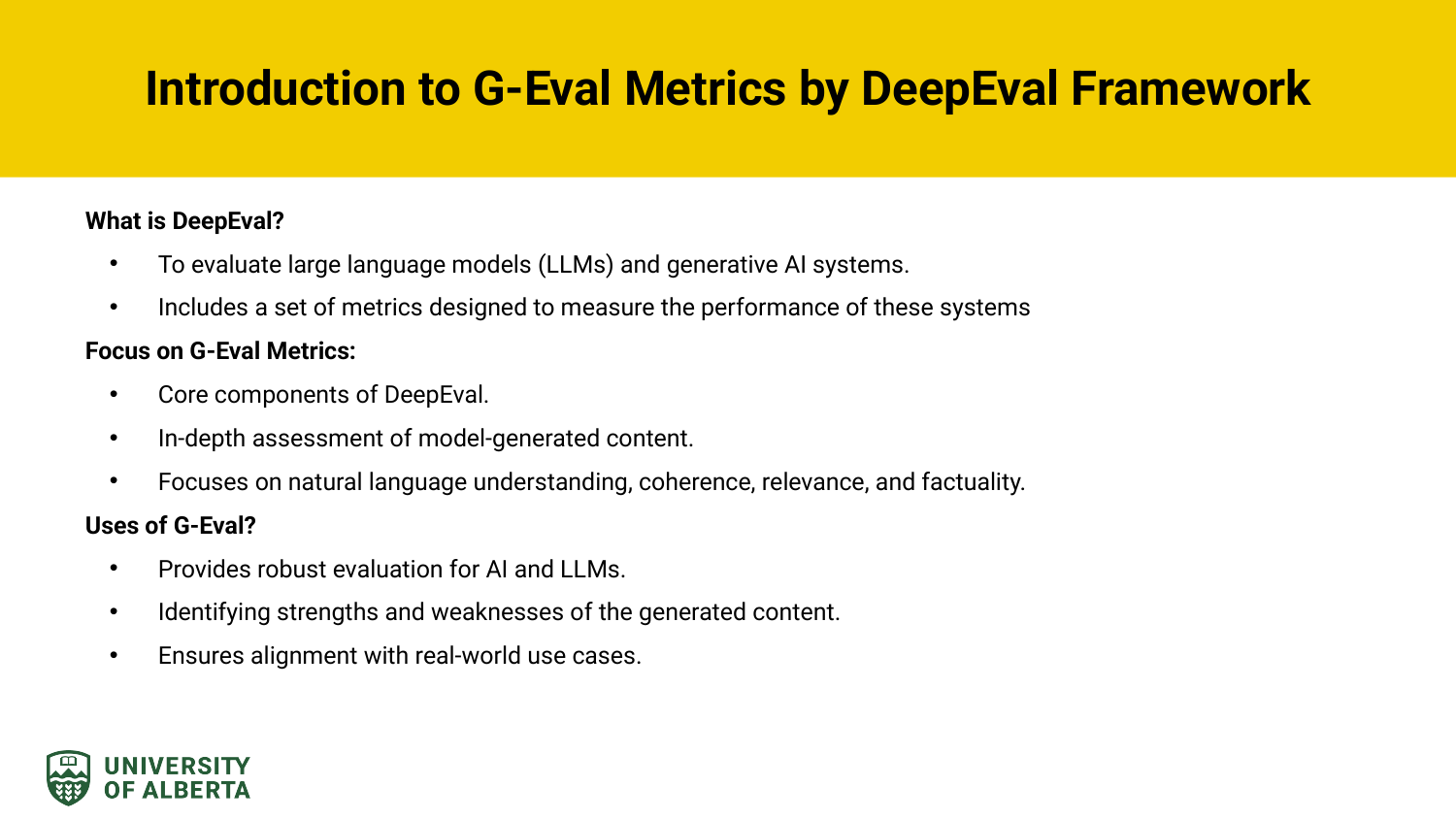

# Introduction to G-Eval Metrics by DeepEval Framework
What is DeepEval?
To evaluate large language models (LLMs) and generative AI systems.
Includes a set of metrics designed to measure the performance of these systems
Focus on G-Eval Metrics:
Core components of DeepEval.
In-depth assessment of model-generated content.
Focuses on natural language understanding, coherence, relevance, and factuality.
Uses of G-Eval?
Provides robust evaluation for AI and LLMs.
Identifying strengths and weaknesses of the generated content.
Ensures alignment with real-world use cases.